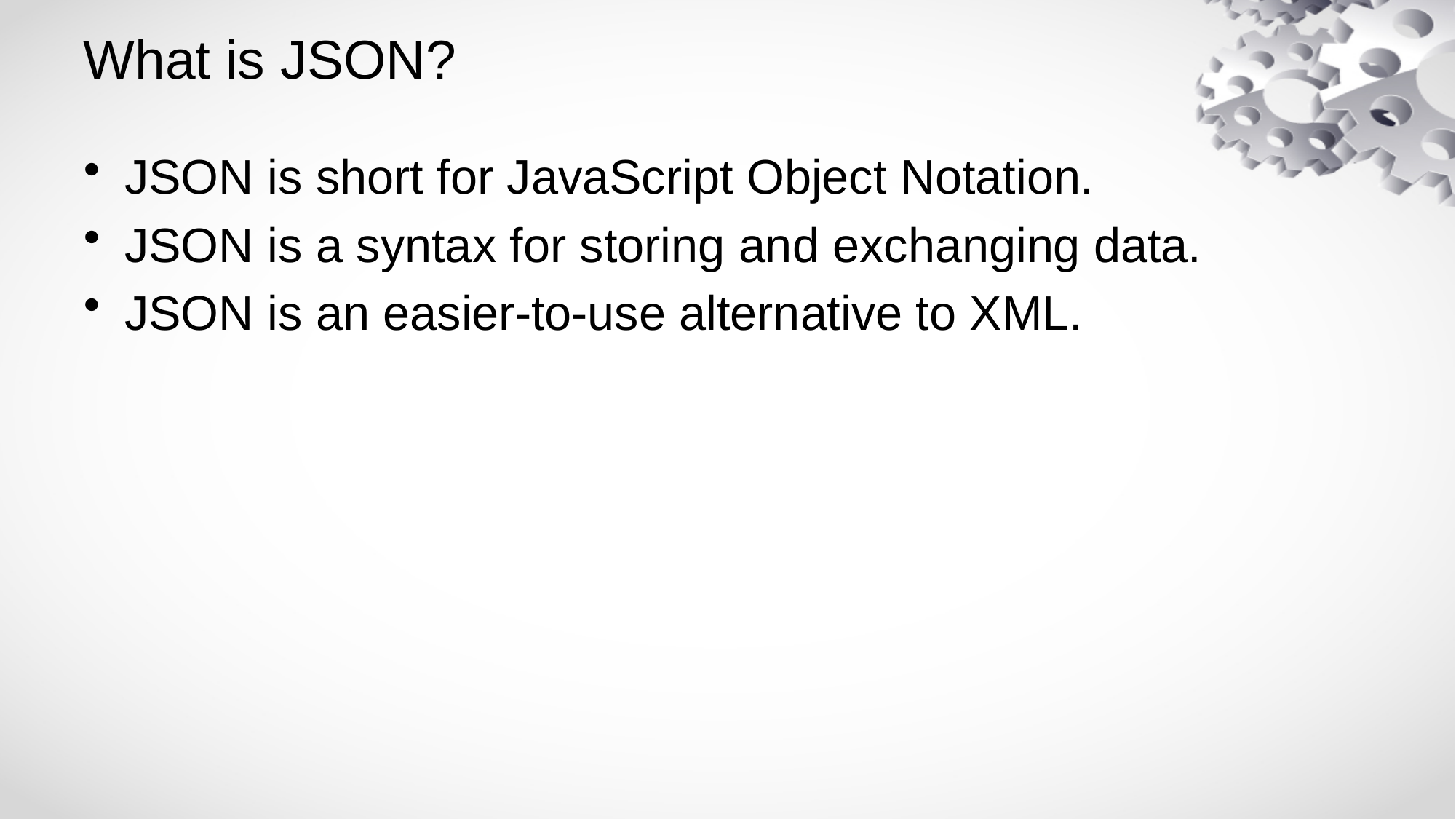

# What is JSON?
JSON is short for JavaScript Object Notation.
JSON is a syntax for storing and exchanging data.
JSON is an easier-to-use alternative to XML.